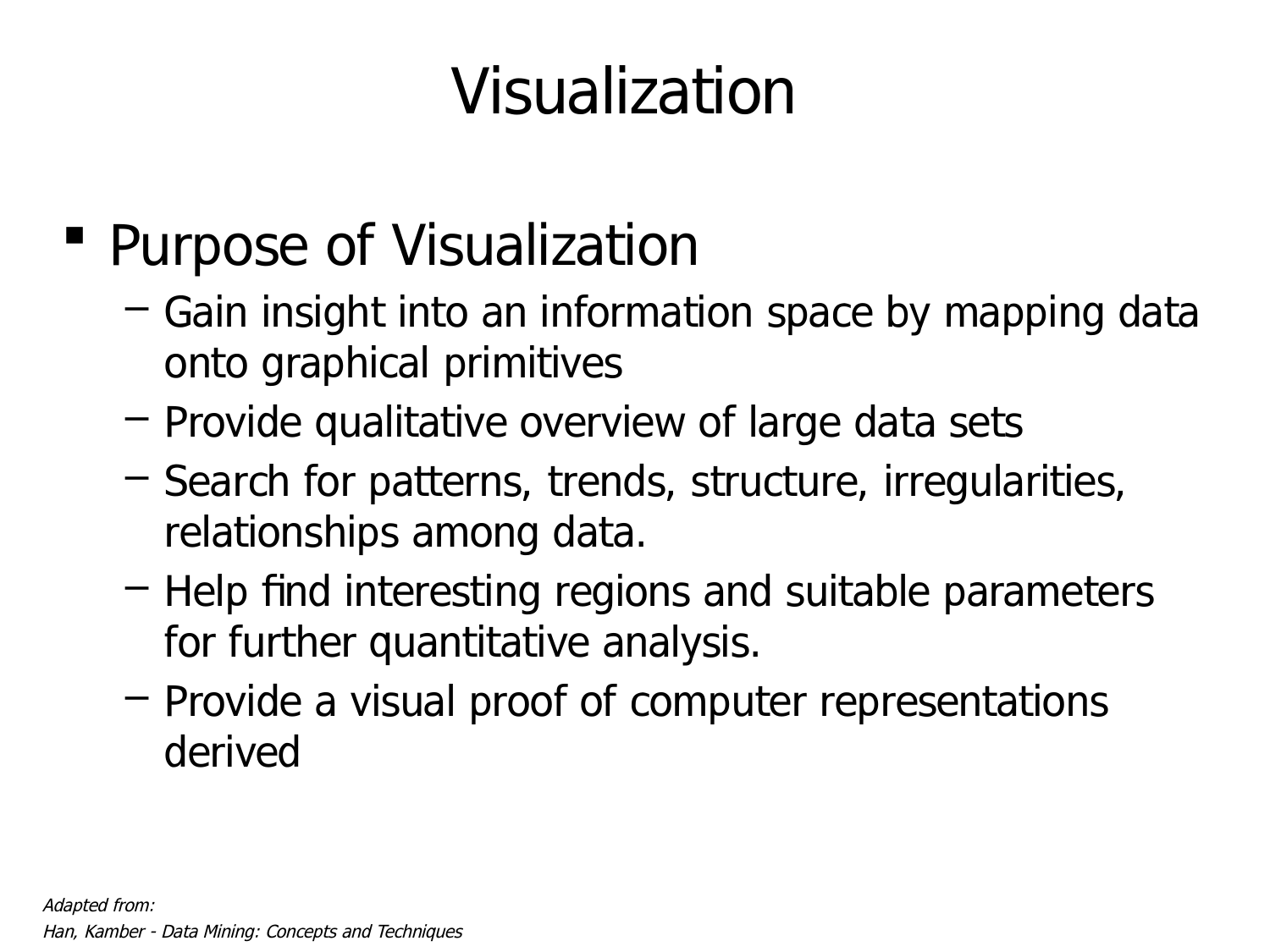

# Visualization
Purpose of Visualization
Gain insight into an information space by mapping data onto graphical primitives
Provide qualitative overview of large data sets
Search for patterns, trends, structure, irregularities, relationships among data.
Help find interesting regions and suitable parameters for further quantitative analysis.
Provide a visual proof of computer representations derived